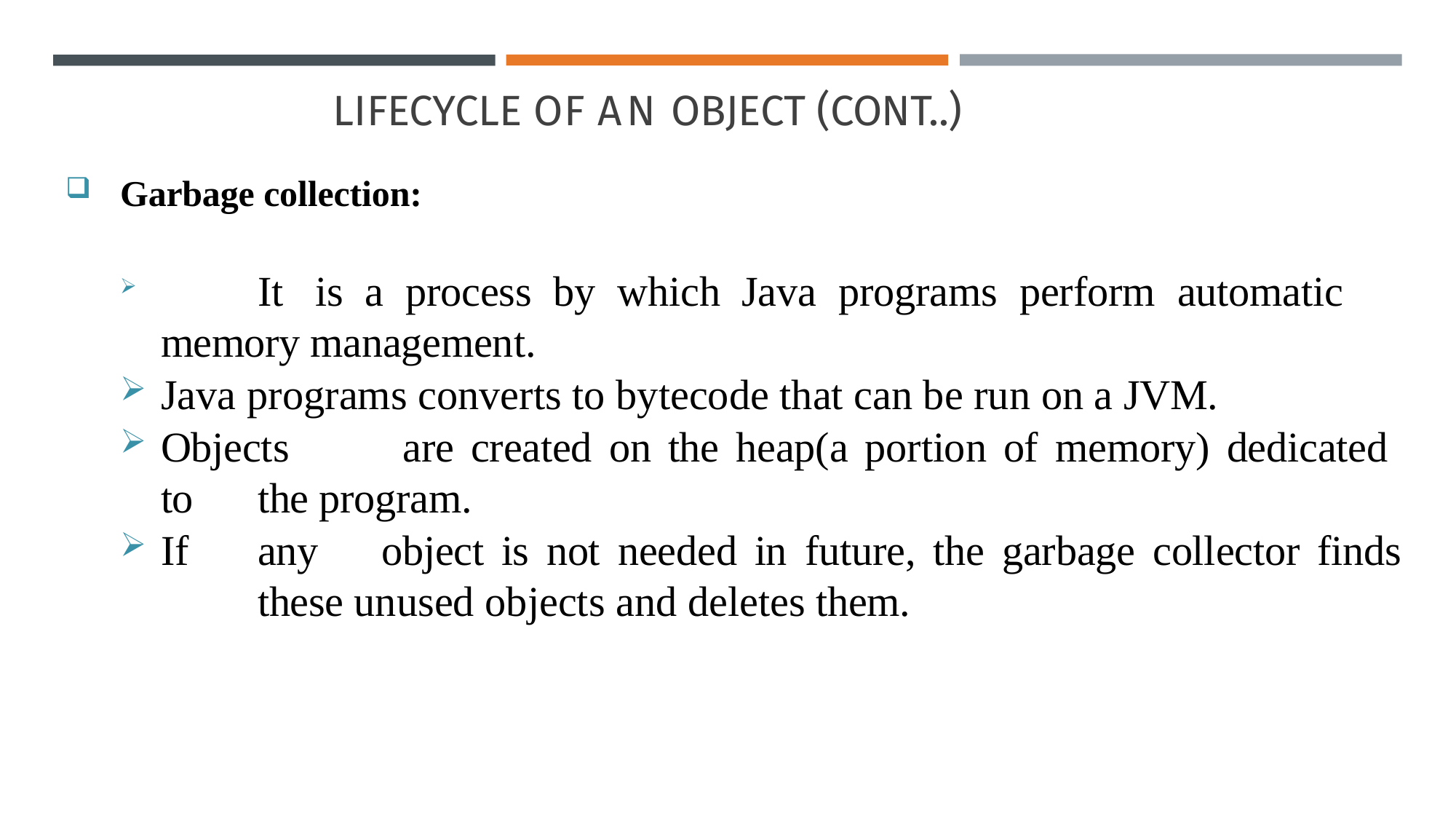

# LIFECYCLE OF AN OBJECT (CONT..)
Garbage collection:

	It	is	a	process	by	which	Java	programs	perform	automatic	memory management.
Java programs converts to bytecode that can be run on a JVM.
Objects	are	created	on	the	heap(a	portion	of	memory)	dedicated	to	the program.
If	any	object	is	not	needed	in	future,	the	garbage	collector	finds	these unused objects and deletes them.